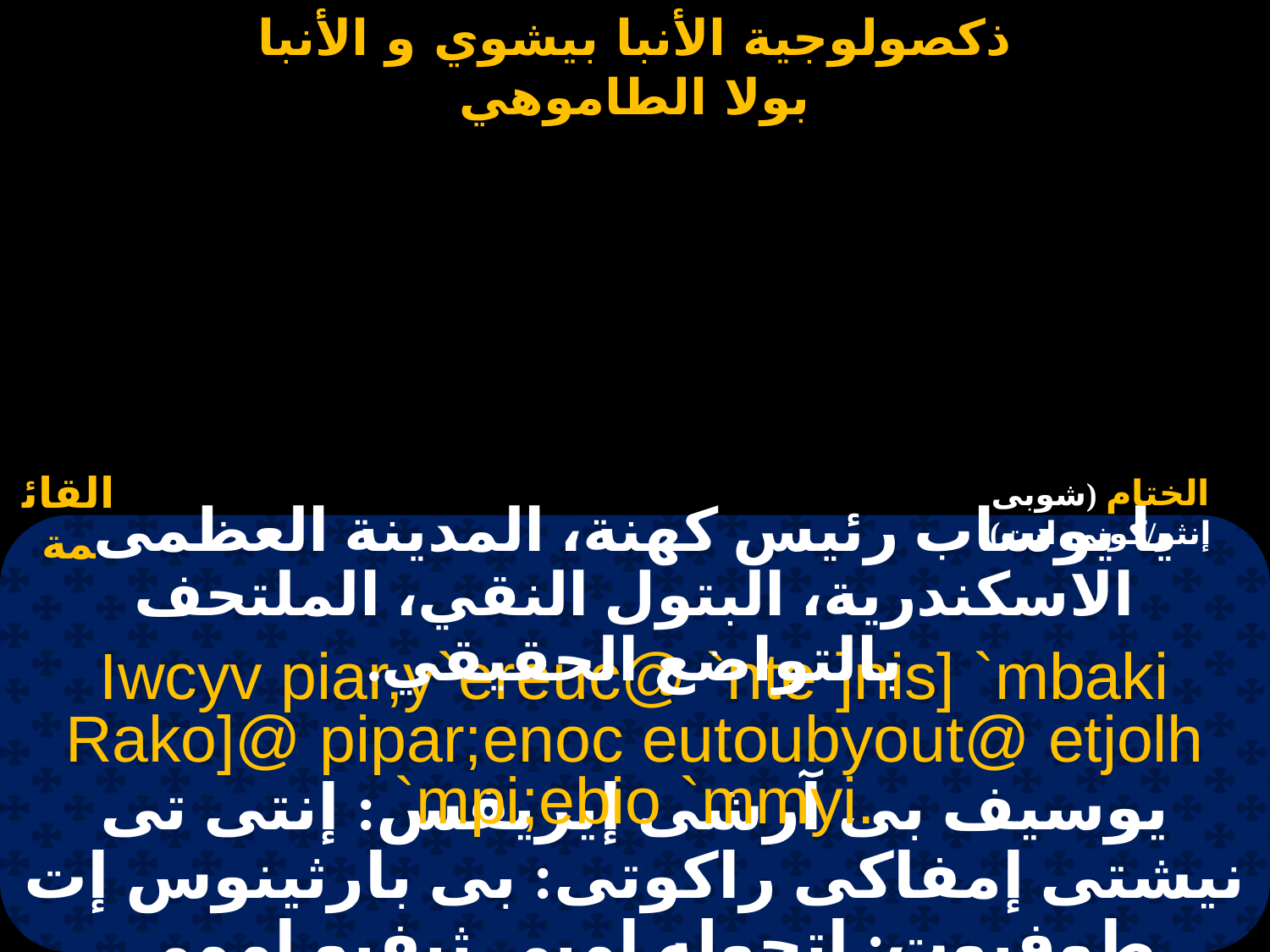

# الأنبا بيشوى و الأنبا بولا
القائمة
الختام (شوبى إنثو/كونى انت)
يا يوساب رئيس كهنة، المدينة العظمى الاسكندرية، البتول النقي، الملتحف بالتواضع الحقيقي.
Iwcyv piar,y`ereuc@ `nte ]nis] `mbaki Rako]@ pipar;enoc eutoubyout@ etjolh `mpi;ebio `mmyi.
يوسيف بى آرشى إيريفس: إنتى تى نيشتى إمفاكى راكوتى: بى بارثينوس إت طوفيوت: إتجوله إمبى ثيفيو إممى.